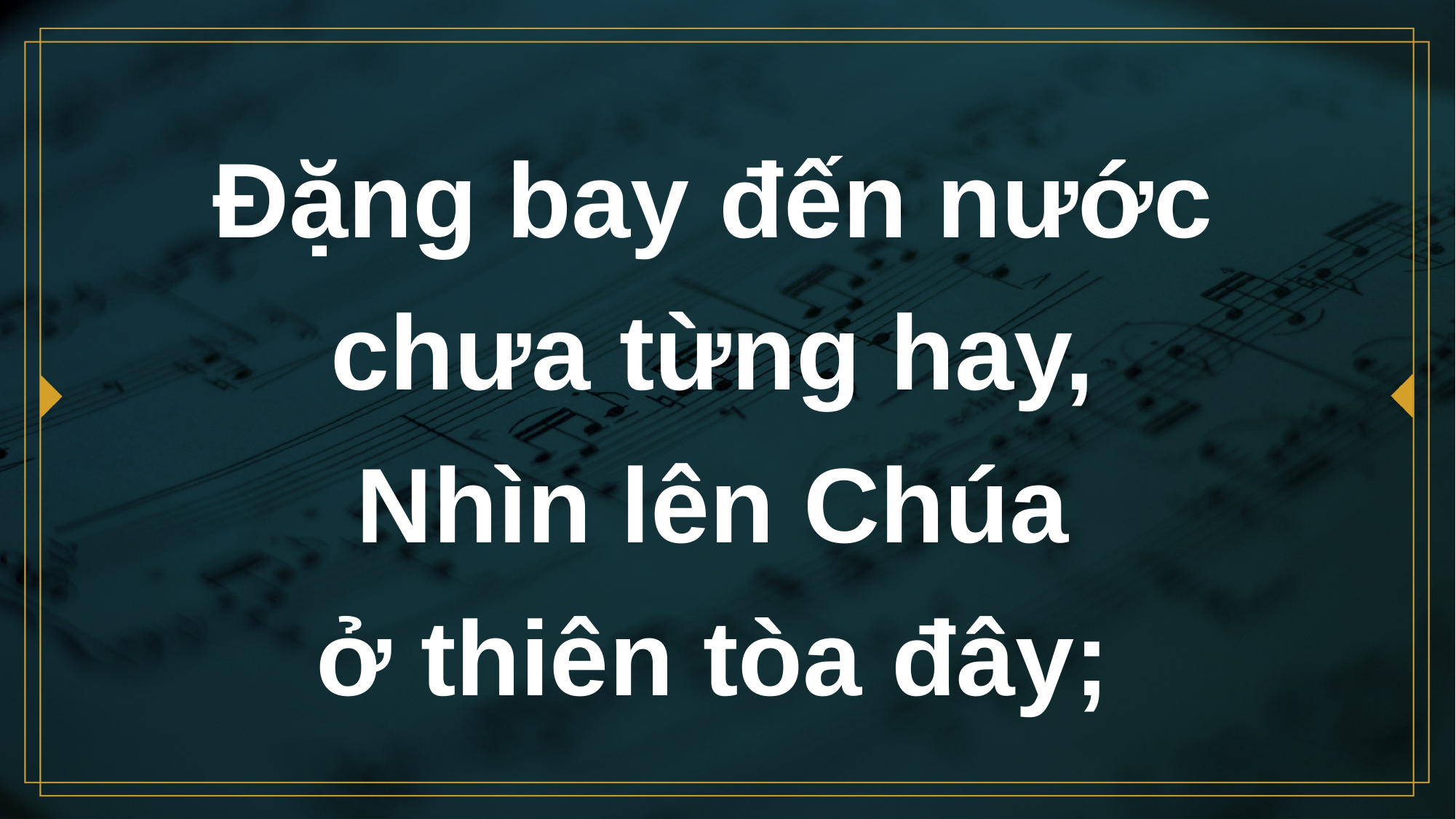

# Đặng bay đến nước chưa từng hay, Nhìn lên Chúa ở thiên tòa đây;